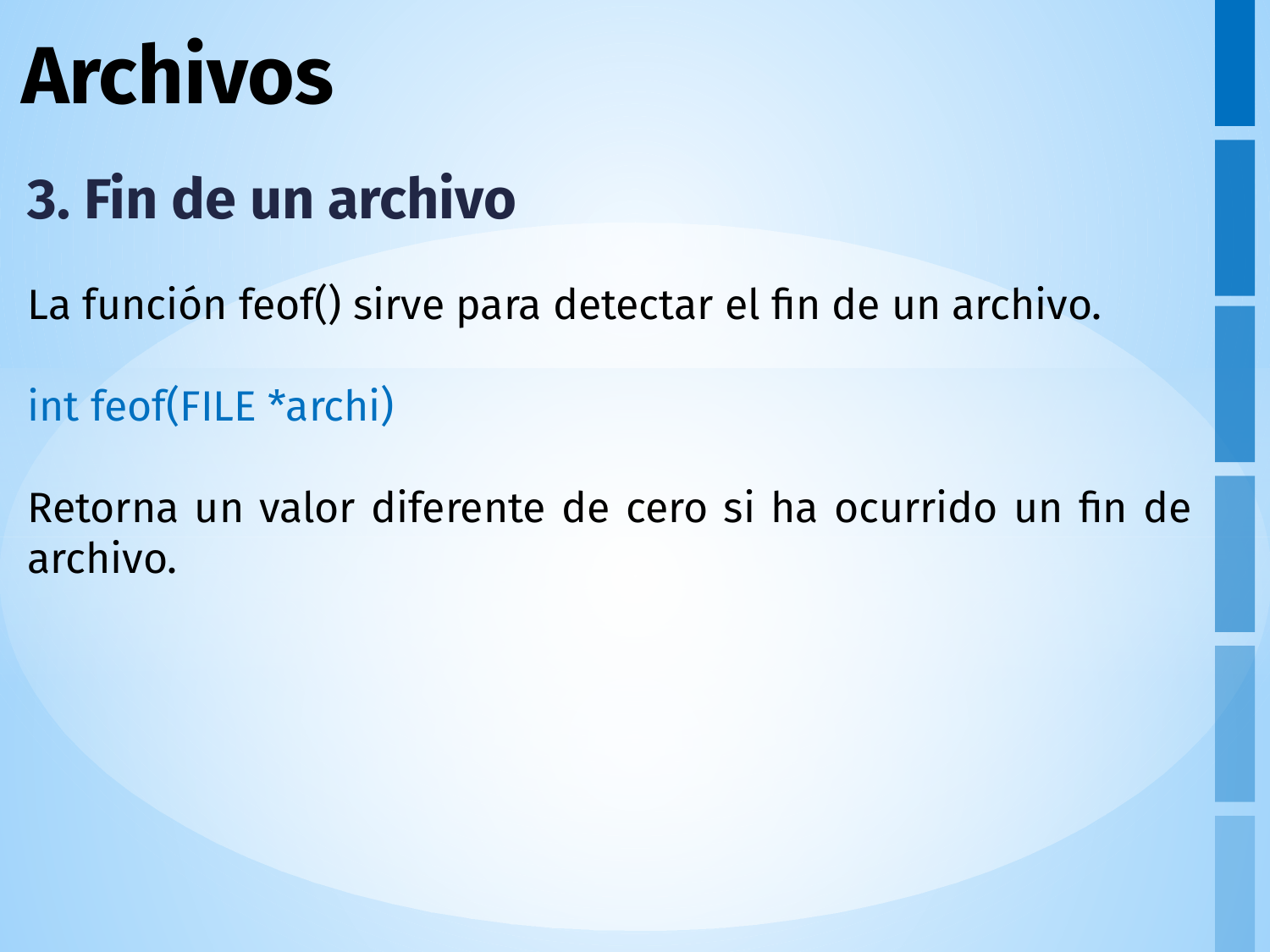

# Archivos
3. Fin de un archivo
La función feof() sirve para detectar el fin de un archivo.

int feof(FILE *archi)

Retorna un valor diferente de cero si ha ocurrido un fin de archivo.